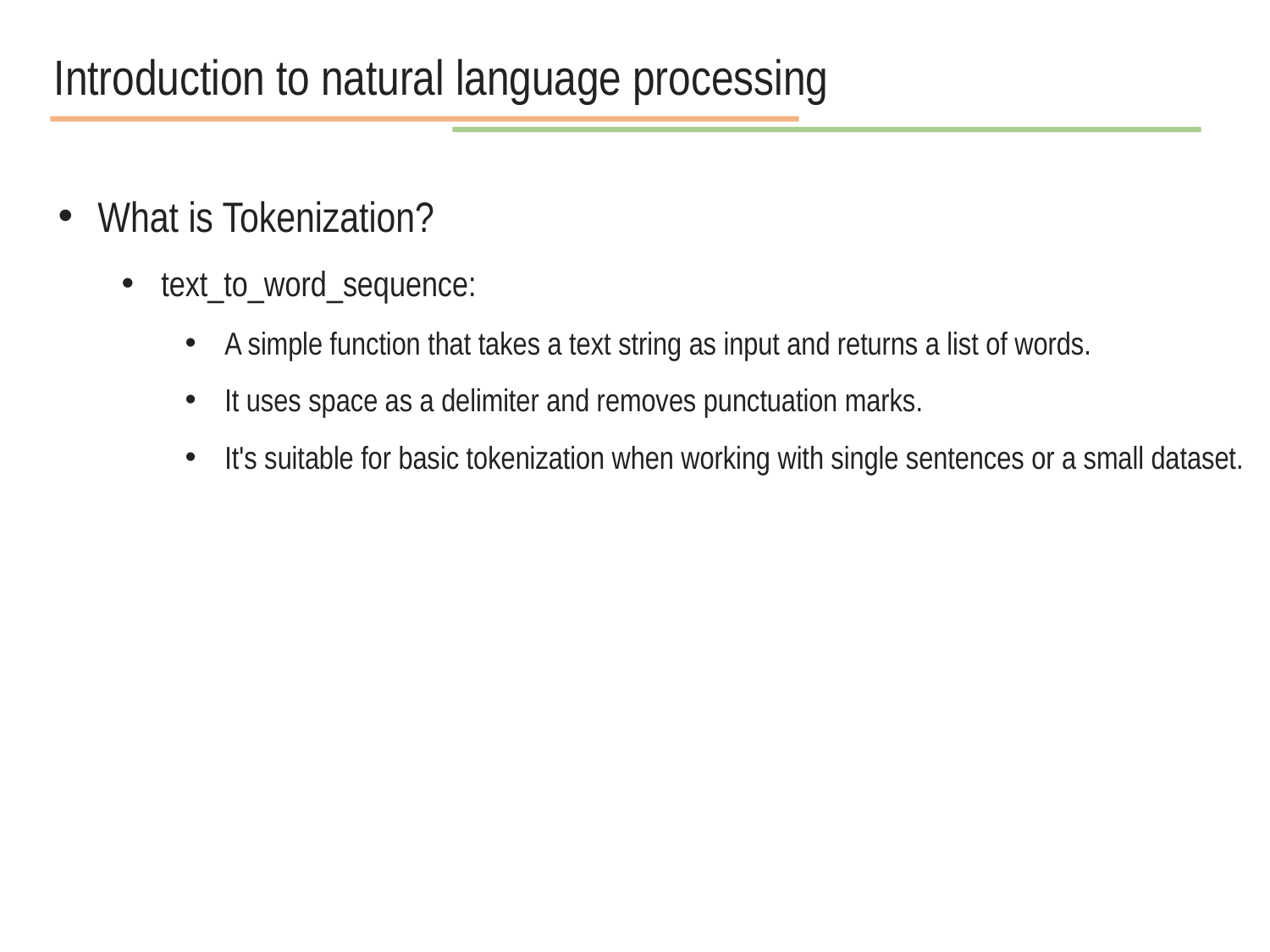

Introduction to natural language processing
What is Tokenization?
text_to_word_sequence:
A simple function that takes a text string as input and returns a list of words.
It uses space as a delimiter and removes punctuation marks.
It's suitable for basic tokenization when working with single sentences or a small dataset.